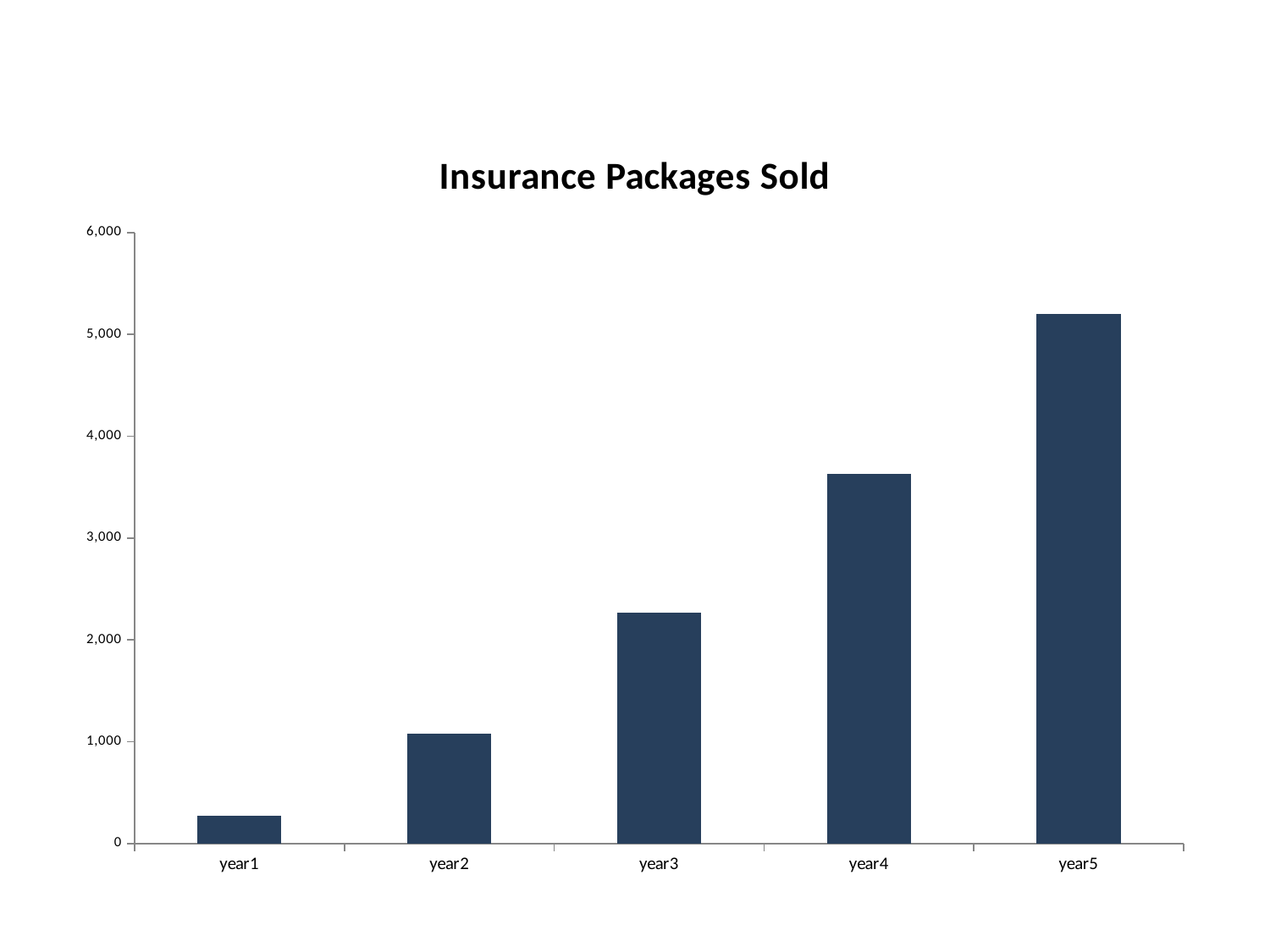

### Chart: Insurance Packages Sold

| Category | insurance packages |
|---|---|
| year1 | 270.0 |
| year2 | 1079.0 |
| year3 | 2264.0 |
| year4 | 3629.0 |
| year5 | 5199.0 |